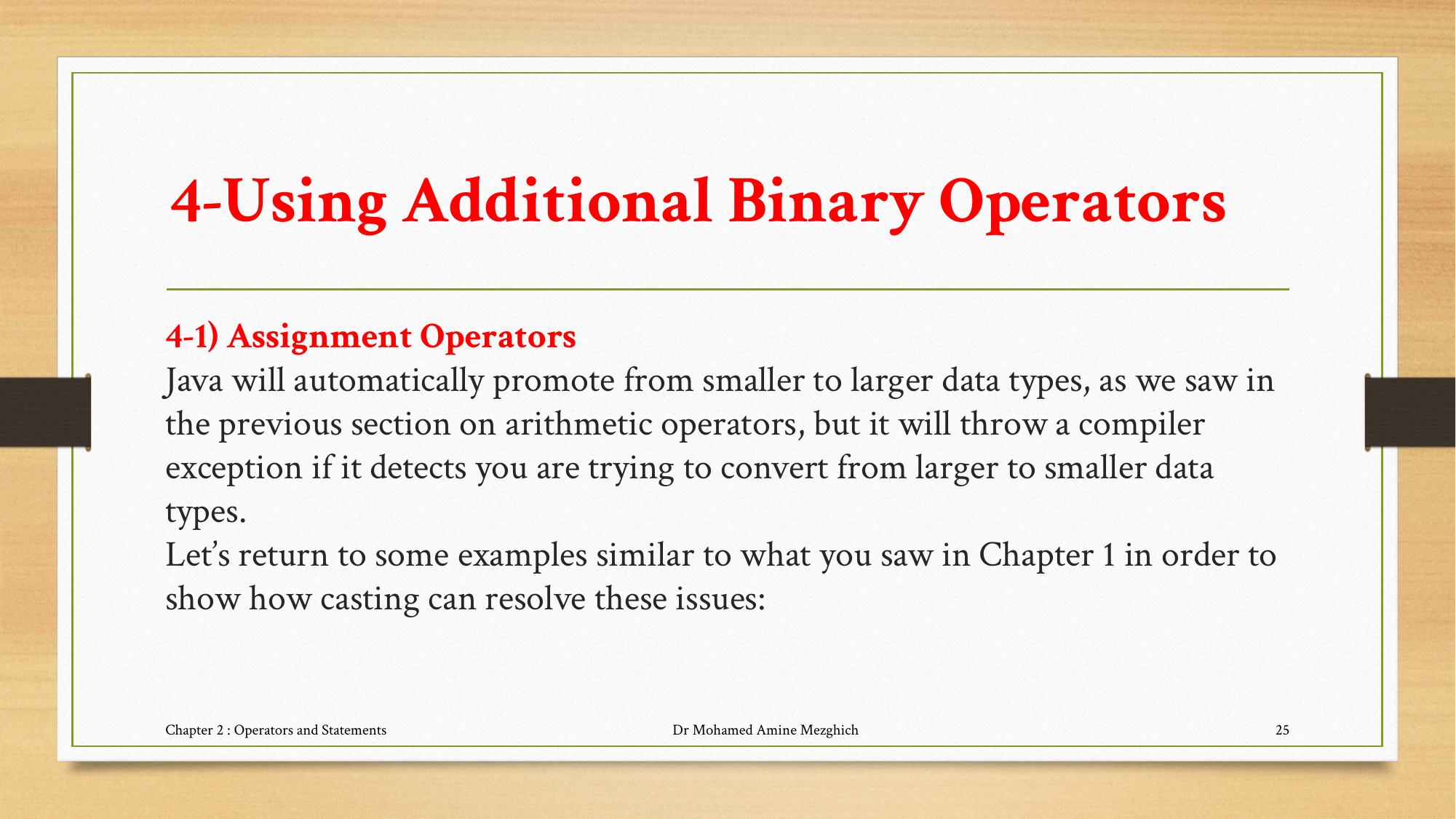

# 4-Using Additional Binary Operators
4-1) Assignment Operators
Java will automatically promote from smaller to larger data types, as we saw in the previous section on arithmetic operators, but it will throw a compiler exception if it detects you are trying to convert from larger to smaller data types.
Let’s return to some examples similar to what you saw in Chapter 1 in order to show how casting can resolve these issues:
Chapter 2 : Operators and Statements                                                                                   Dr Mohamed Amine Mezghich
25